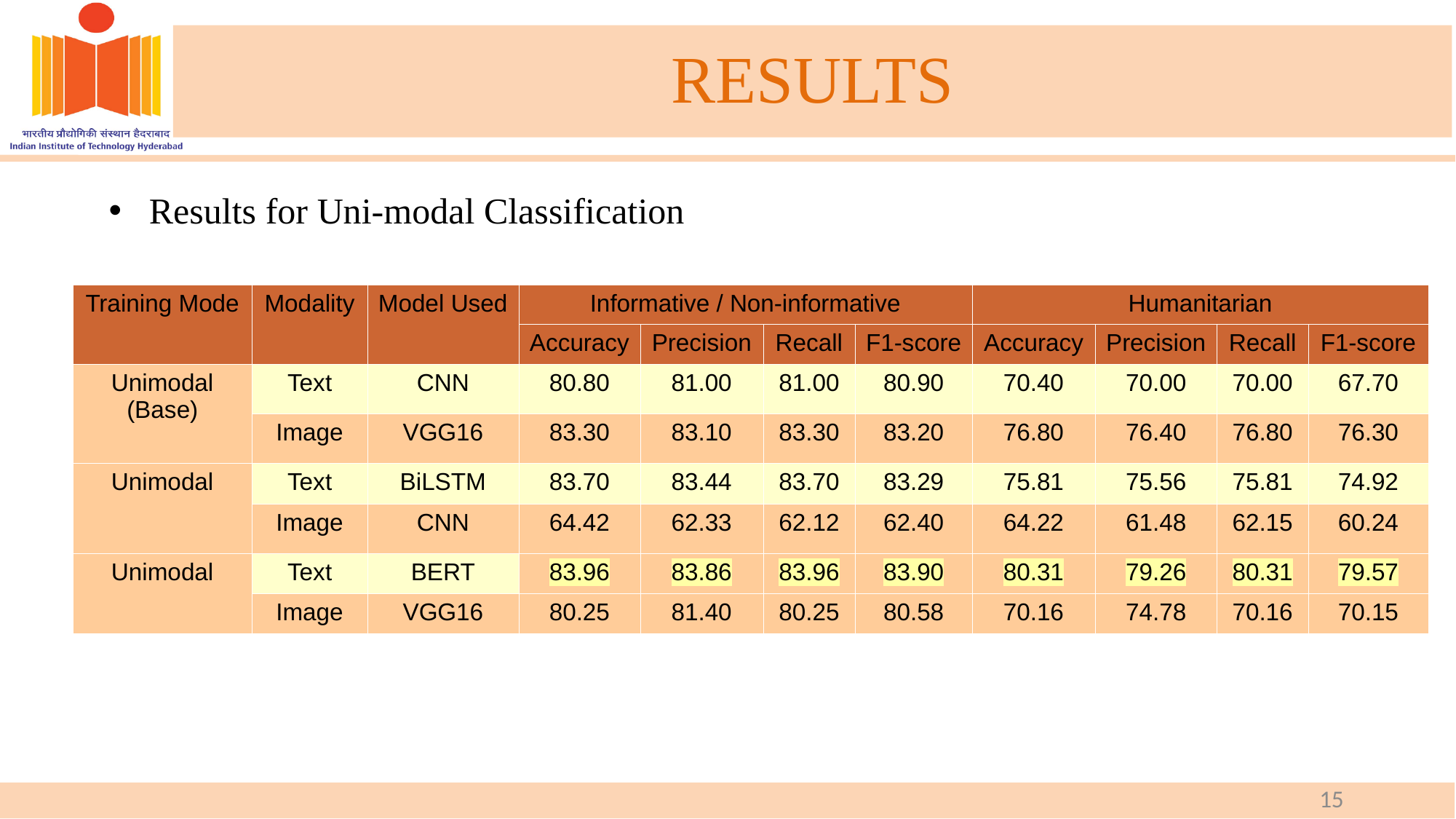

RESULTS
Results for Uni-modal Classification

| Training Mode | Modality | Model Used | Informative / Non-informative |  |  |  | Humanitarian |  |  |  |
| --- | --- | --- | --- | --- | --- | --- | --- | --- | --- | --- |
|  |  |  | Accuracy | Precision | Recall | F1-score | Accuracy | Precision | Recall | F1-score |
| Unimodal (Base) | Text | CNN | 80.80 | 81.00 | 81.00 | 80.90 | 70.40 | 70.00 | 70.00 | 67.70 |
|  | Image | VGG16 | 83.30 | 83.10 | 83.30 | 83.20 | 76.80 | 76.40 | 76.80 | 76.30 |
| Unimodal | Text | BiLSTM | 83.70 | 83.44 | 83.70 | 83.29 | 75.81 | 75.56 | 75.81 | 74.92 |
|  | Image | CNN | 64.42 | 62.33 | 62.12 | 62.40 | 64.22 | 61.48 | 62.15 | 60.24 |
| Unimodal | Text | BERT | 83.96 | 83.86 | 83.96 | 83.90 | 80.31 | 79.26 | 80.31 | 79.57 |
|  | Image | VGG16 | 80.25 | 81.40 | 80.25 | 80.58 | 70.16 | 74.78 | 70.16 | 70.15 |
15